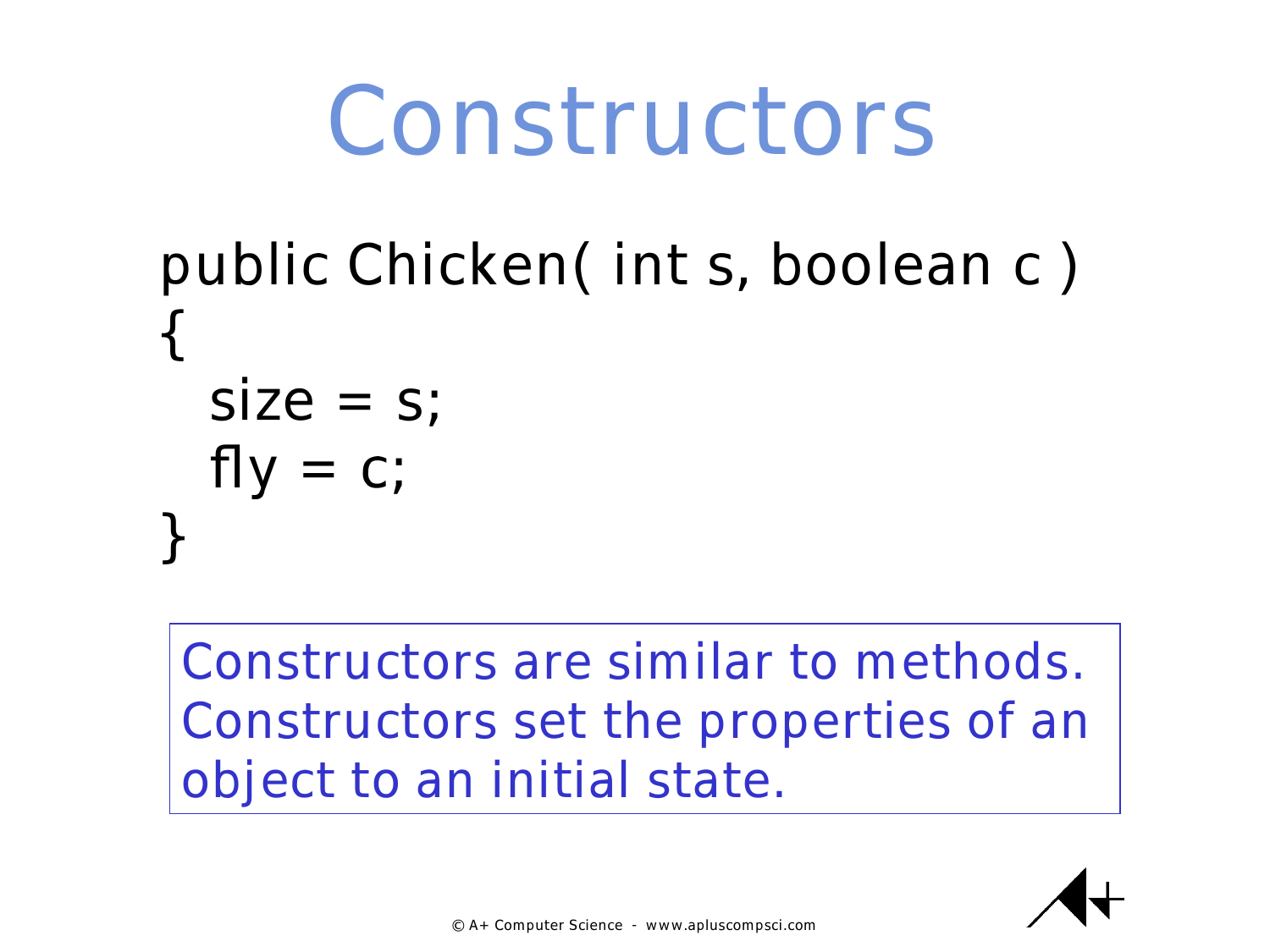

Constructors
public Chicken( int s, boolean c )
{
   size = s;
   fly = c;
}
Constructors are similar to methods.
Constructors set the properties of an
object to an initial state.

© A+ Computer Science  -  www.apluscompsci.com